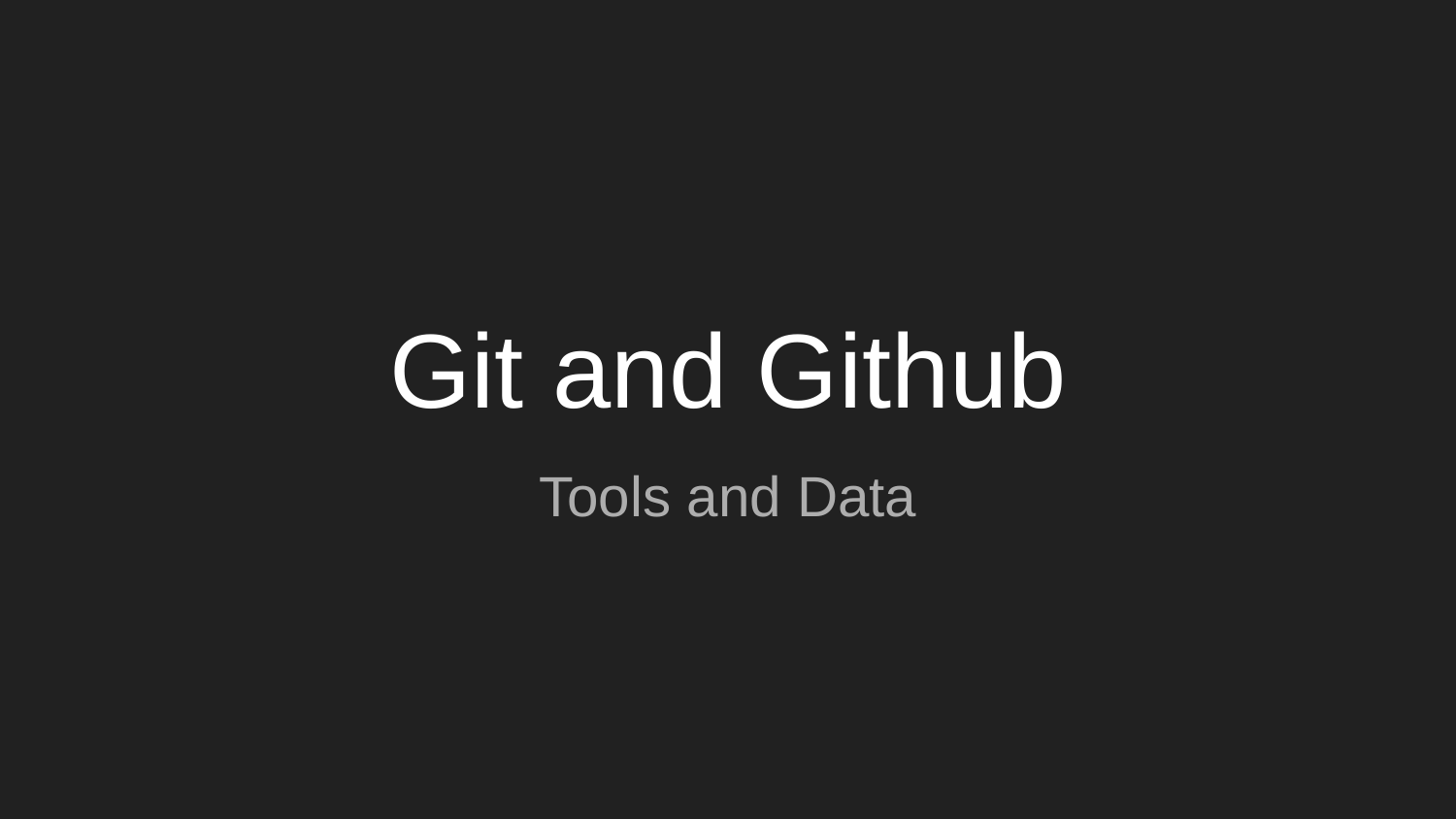

# Git and Github
Tools and Data